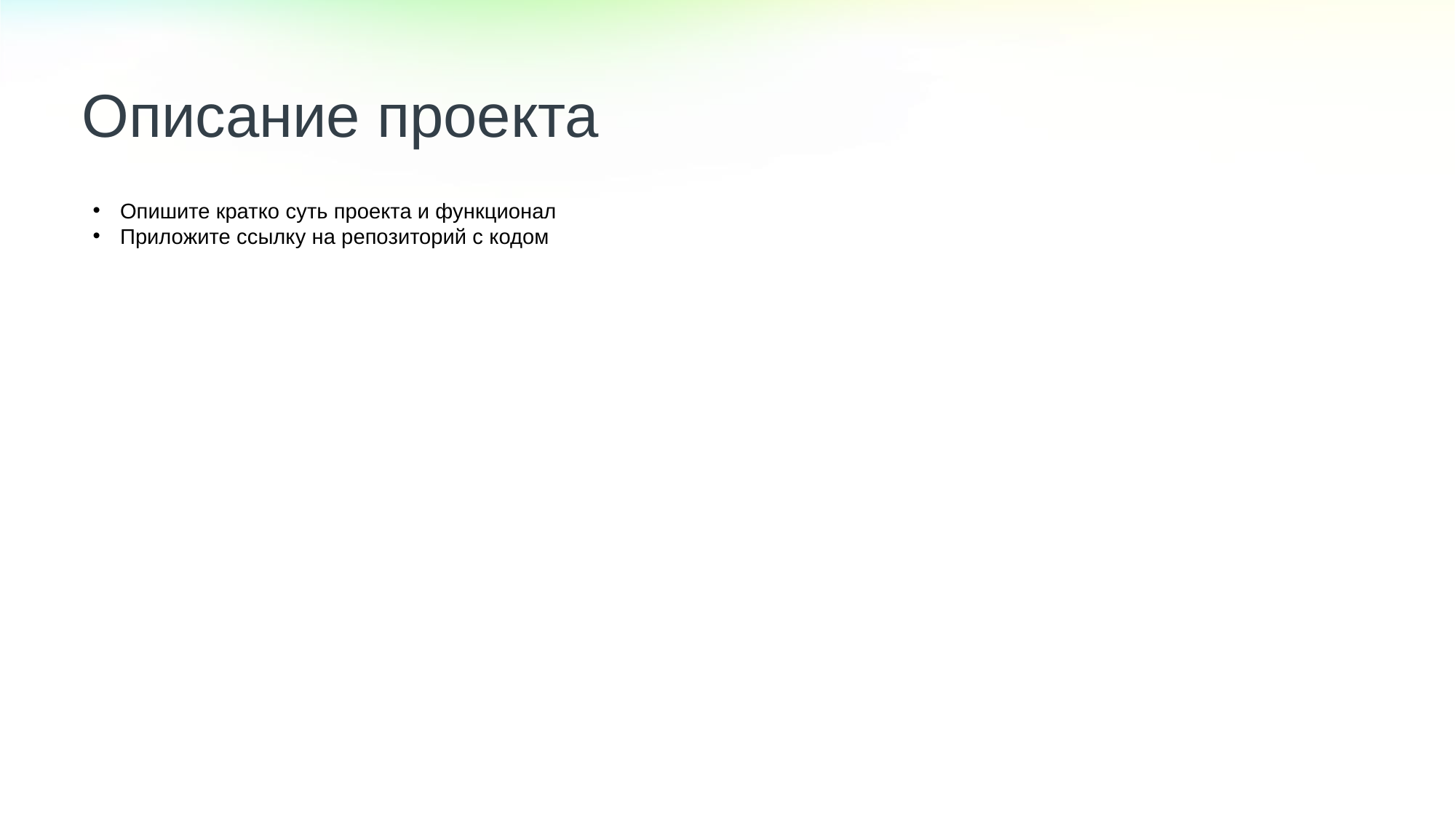

Описание проекта
Опишите кратко суть проекта и функционал
Приложите ссылку на репозиторий с кодом